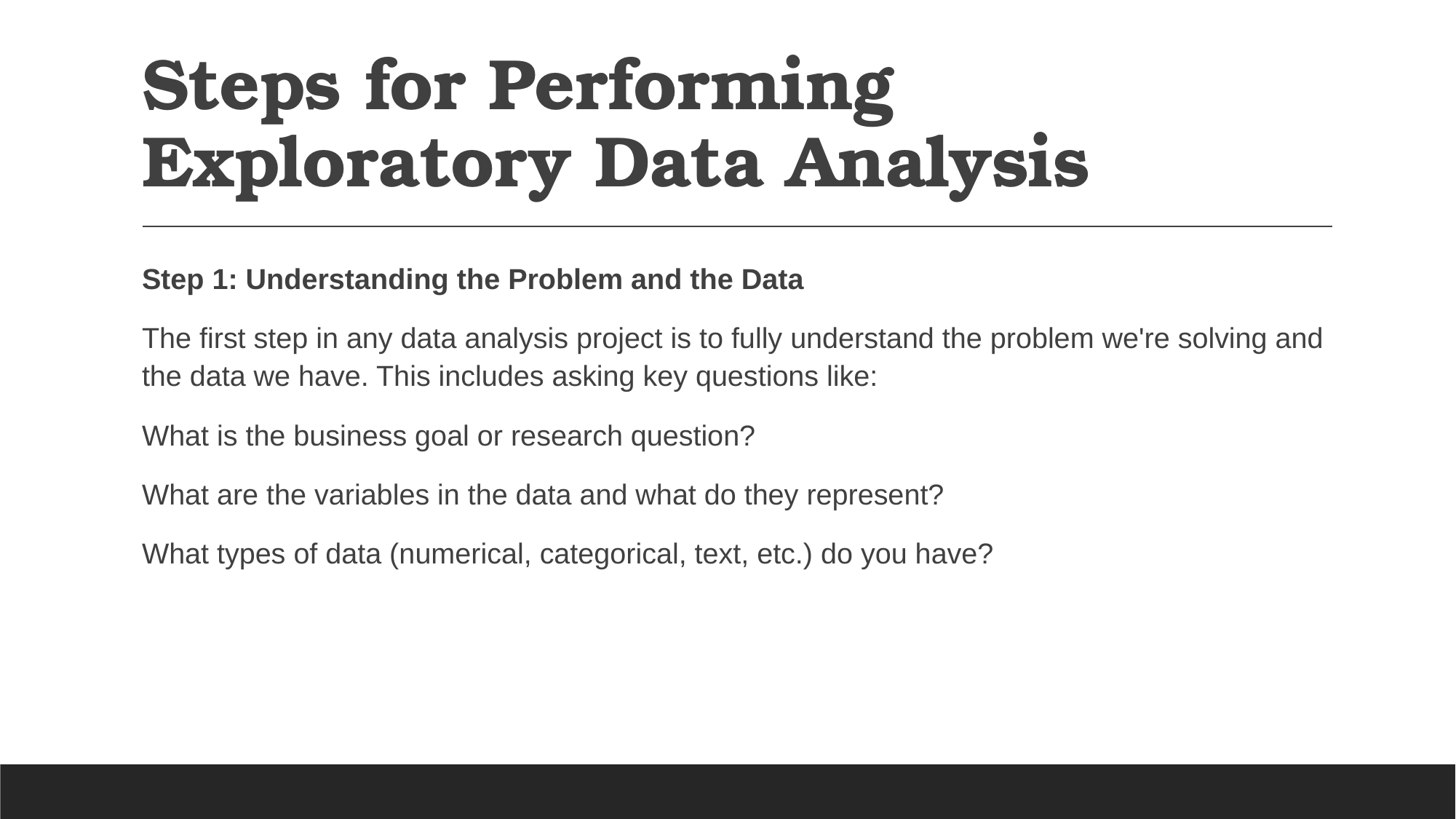

# Steps for Performing Exploratory Data Analysis
Step 1: Understanding the Problem and the Data
The first step in any data analysis project is to fully understand the problem we're solving and the data we have. This includes asking key questions like:
What is the business goal or research question?
What are the variables in the data and what do they represent?
What types of data (numerical, categorical, text, etc.) do you have?